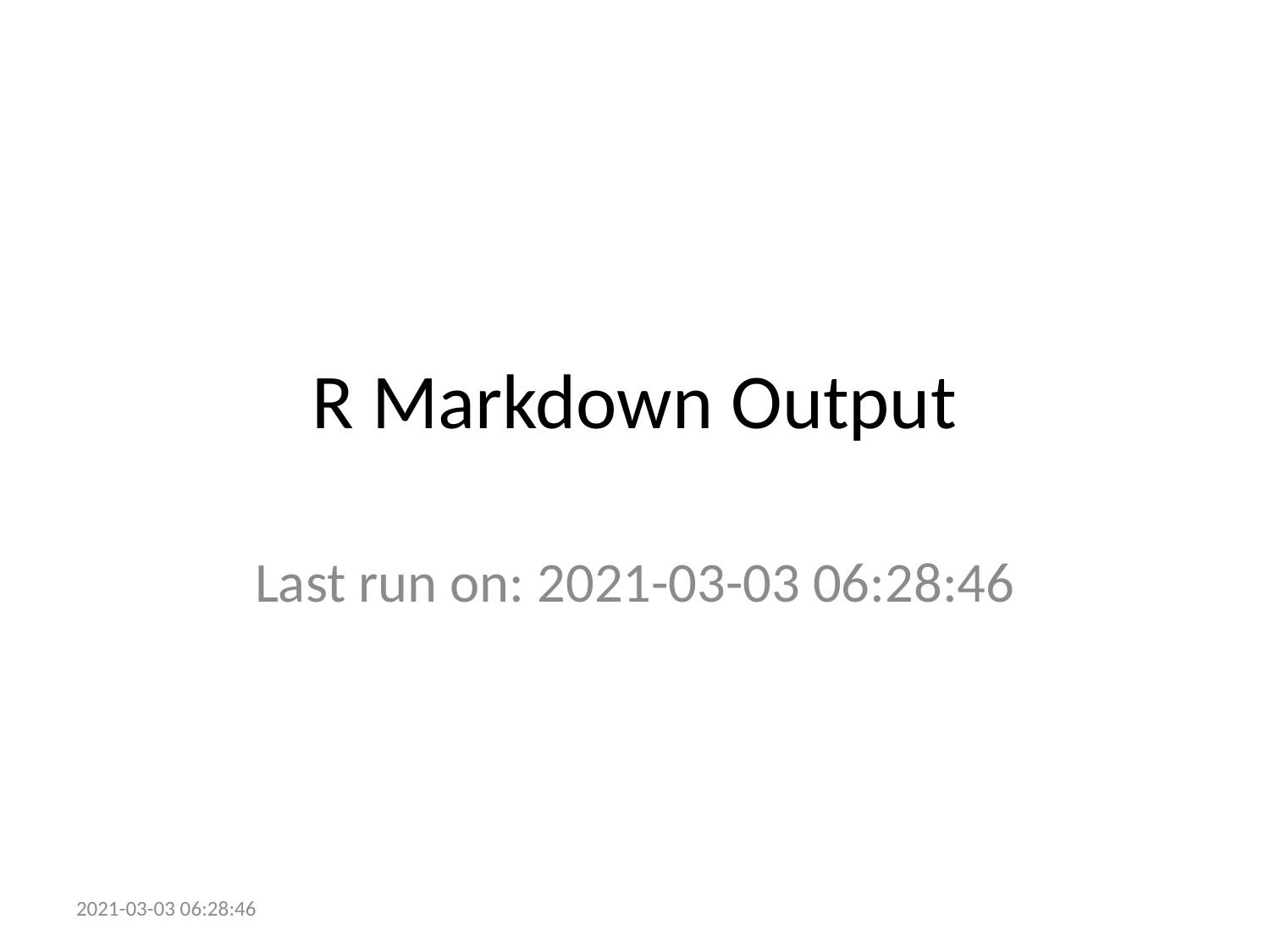

# R Markdown Output
Last run on: 2021-03-03 06:28:46
2021-03-03 06:28:46